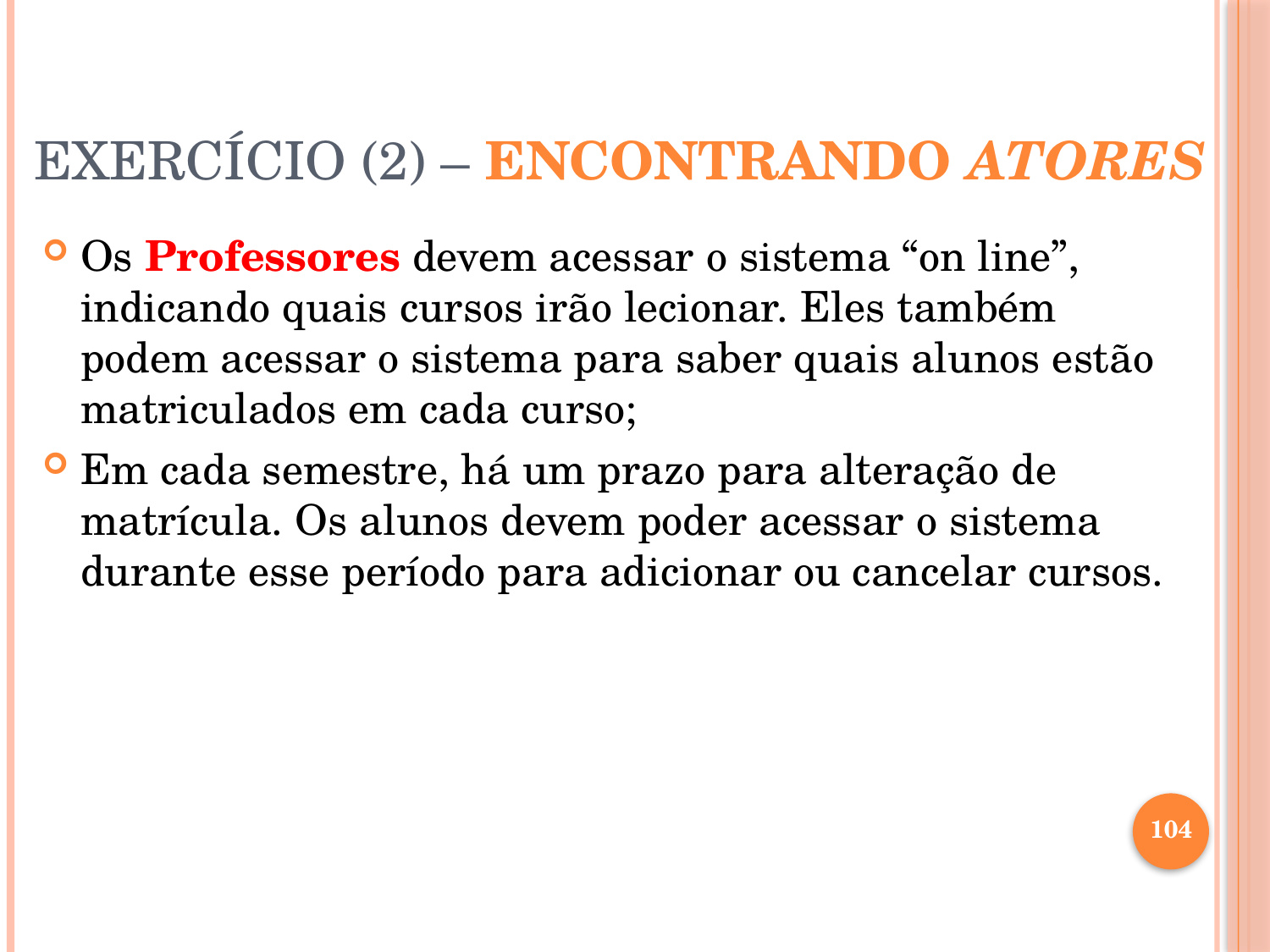

# Exercício (2) – Encontrando Atores
Os Professores devem acessar o sistema “on line”, indicando quais cursos irão lecionar. Eles também podem acessar o sistema para saber quais alunos estão matriculados em cada curso;
Em cada semestre, há um prazo para alteração de matrícula. Os alunos devem poder acessar o sistema durante esse período para adicionar ou cancelar cursos.
104